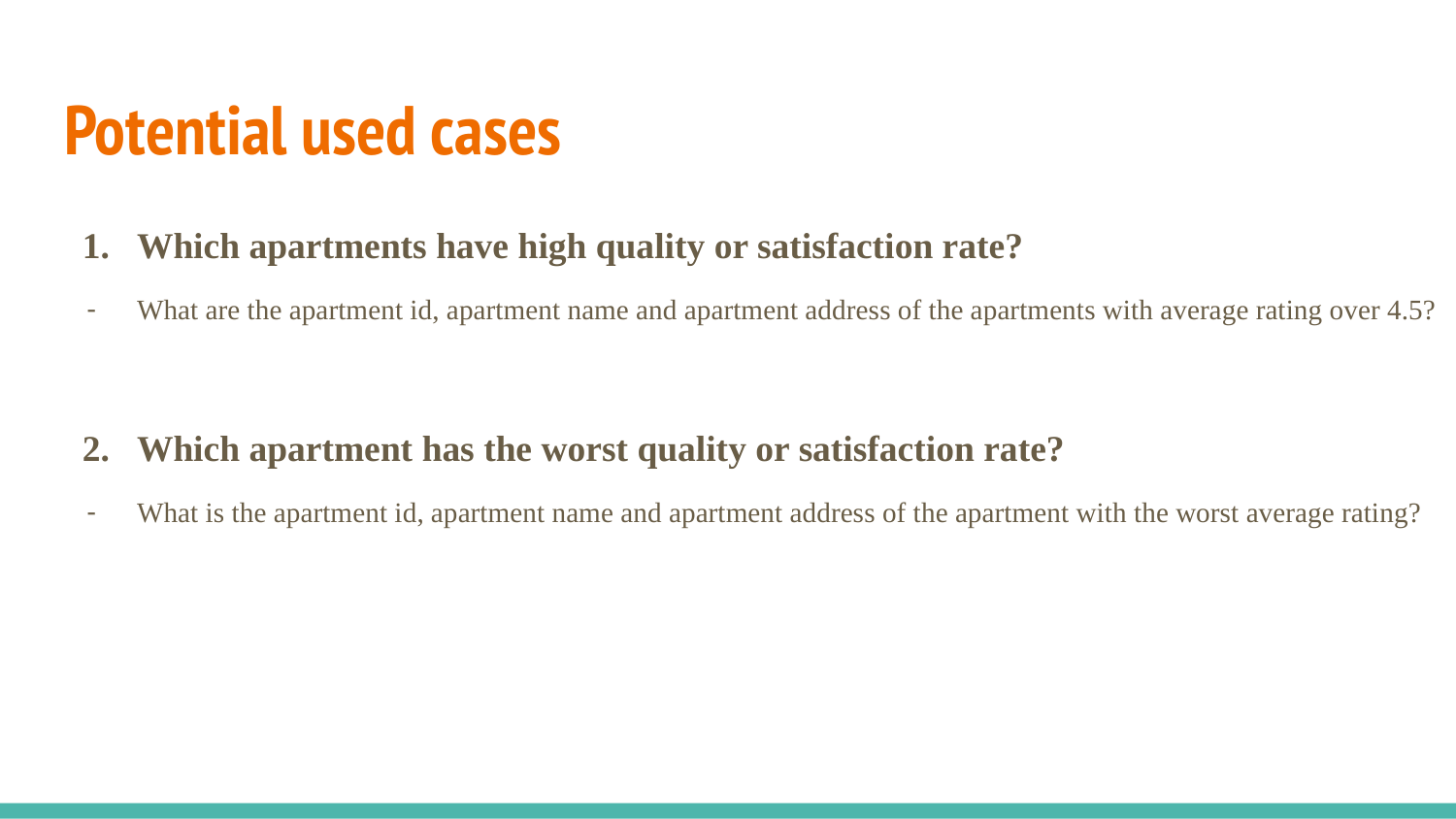

# Potential used cases
Which apartments have high quality or satisfaction rate?
What are the apartment id, apartment name and apartment address of the apartments with average rating over 4.5?

Which apartment has the worst quality or satisfaction rate?
What is the apartment id, apartment name and apartment address of the apartment with the worst average rating?